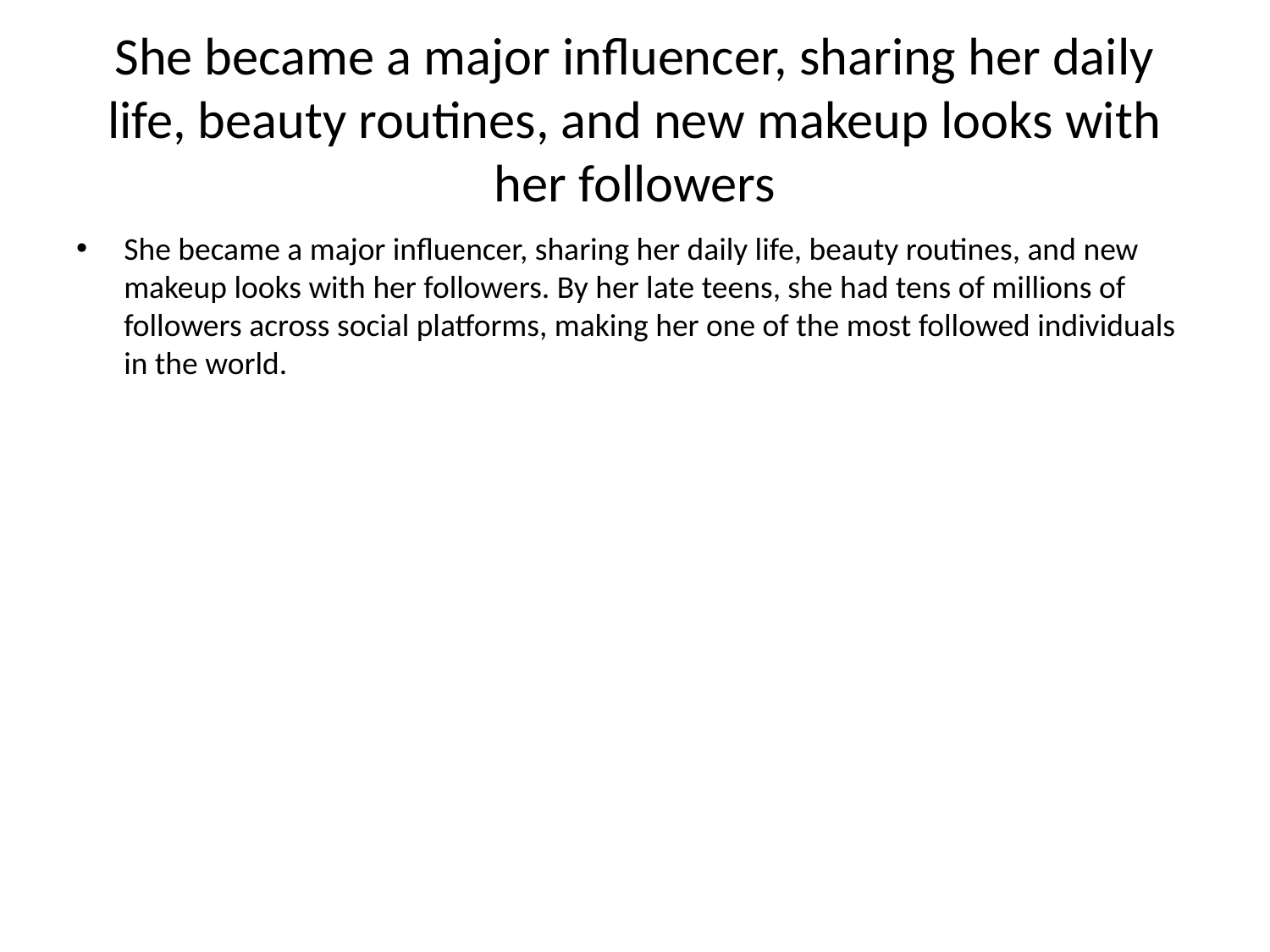

# She became a major influencer, sharing her daily life, beauty routines, and new makeup looks with her followers
She became a major influencer, sharing her daily life, beauty routines, and new makeup looks with her followers. By her late teens, she had tens of millions of followers across social platforms, making her one of the most followed individuals in the world.